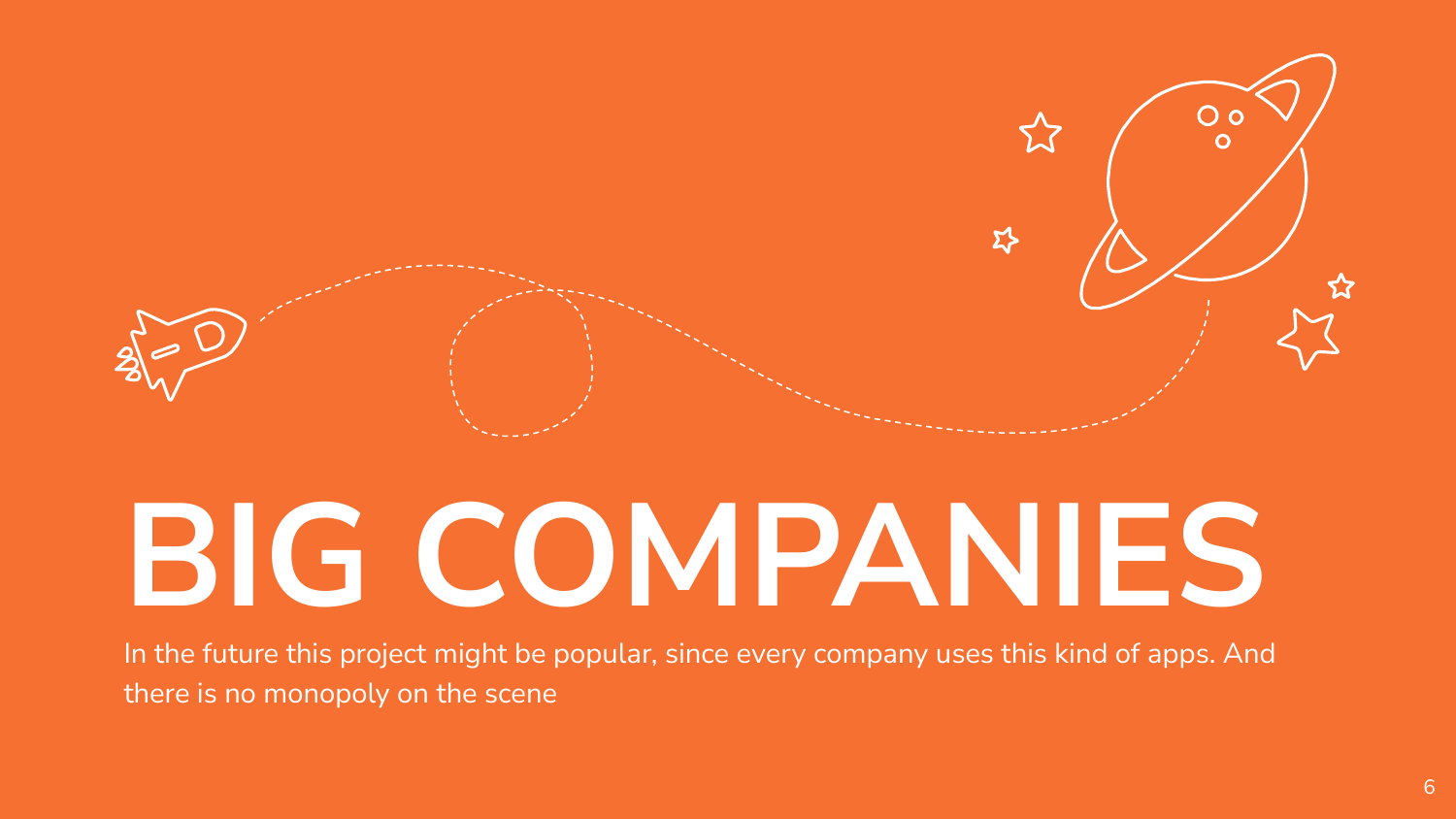

BIG COMPANIES
In the future this project might be popular, since every company uses this kind of apps. And there is no monopoly on the scene
6